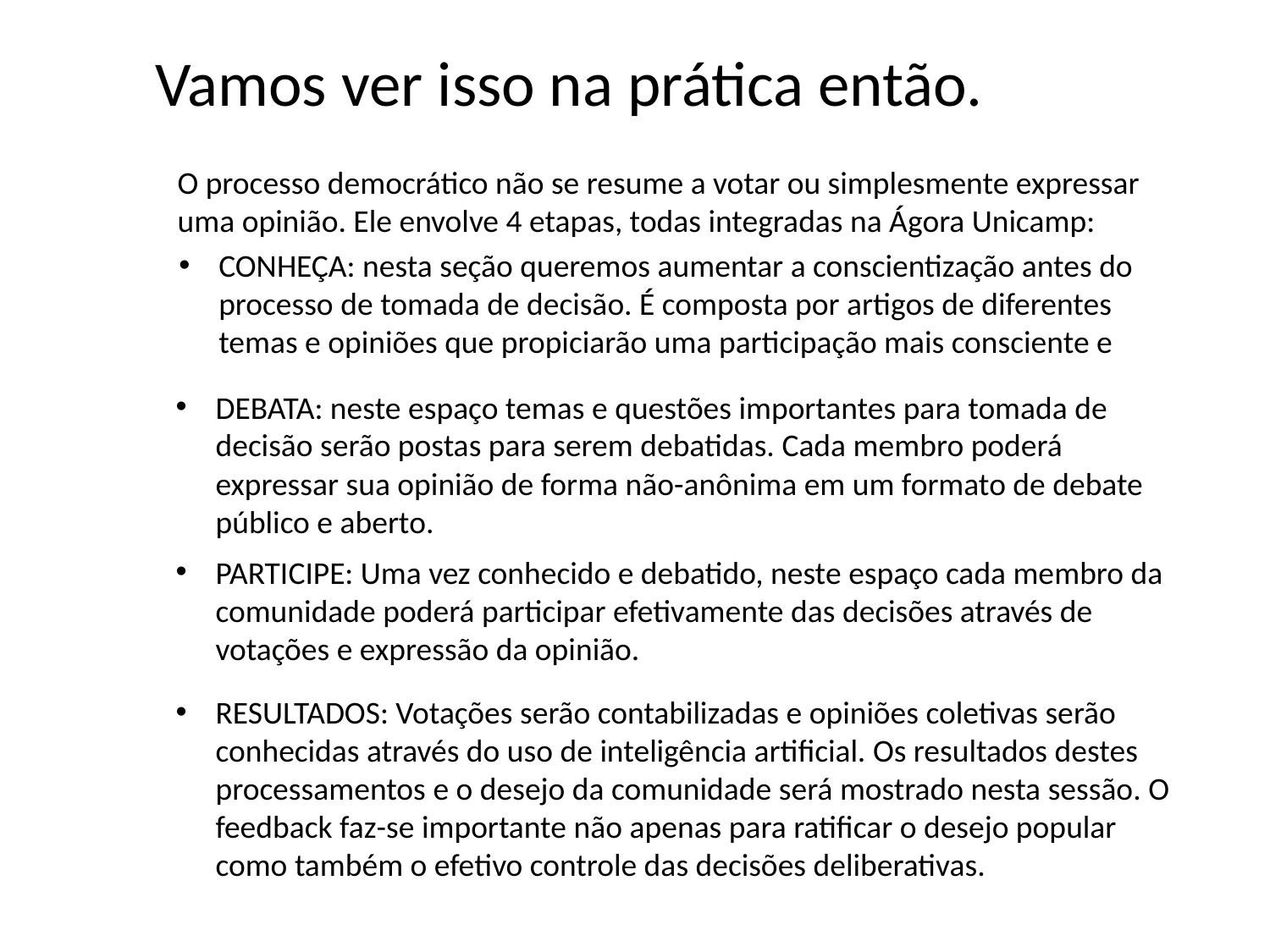

Vamos ver isso na prática então.
O processo democrático não se resume a votar ou simplesmente expressar uma opinião. Ele envolve 4 etapas, todas integradas na Ágora Unicamp:
CONHEÇA: nesta seção queremos aumentar a conscientização antes do processo de tomada de decisão. É composta por artigos de diferentes temas e opiniões que propiciarão uma participação mais consciente e

DEBATA: neste espaço temas e questões importantes para tomada de decisão serão postas para serem debatidas. Cada membro poderá expressar sua opinião de forma não-anônima em um formato de debate público e aberto.

PARTICIPE: Uma vez conhecido e debatido, neste espaço cada membro da comunidade poderá participar efetivamente das decisões através de votações e expressão da opinião.

RESULTADOS: Votações serão contabilizadas e opiniões coletivas serão conhecidas através do uso de inteligência artificial. Os resultados destes processamentos e o desejo da comunidade será mostrado nesta sessão. O feedback faz-se importante não apenas para ratificar o desejo popular como também o efetivo controle das decisões deliberativas.